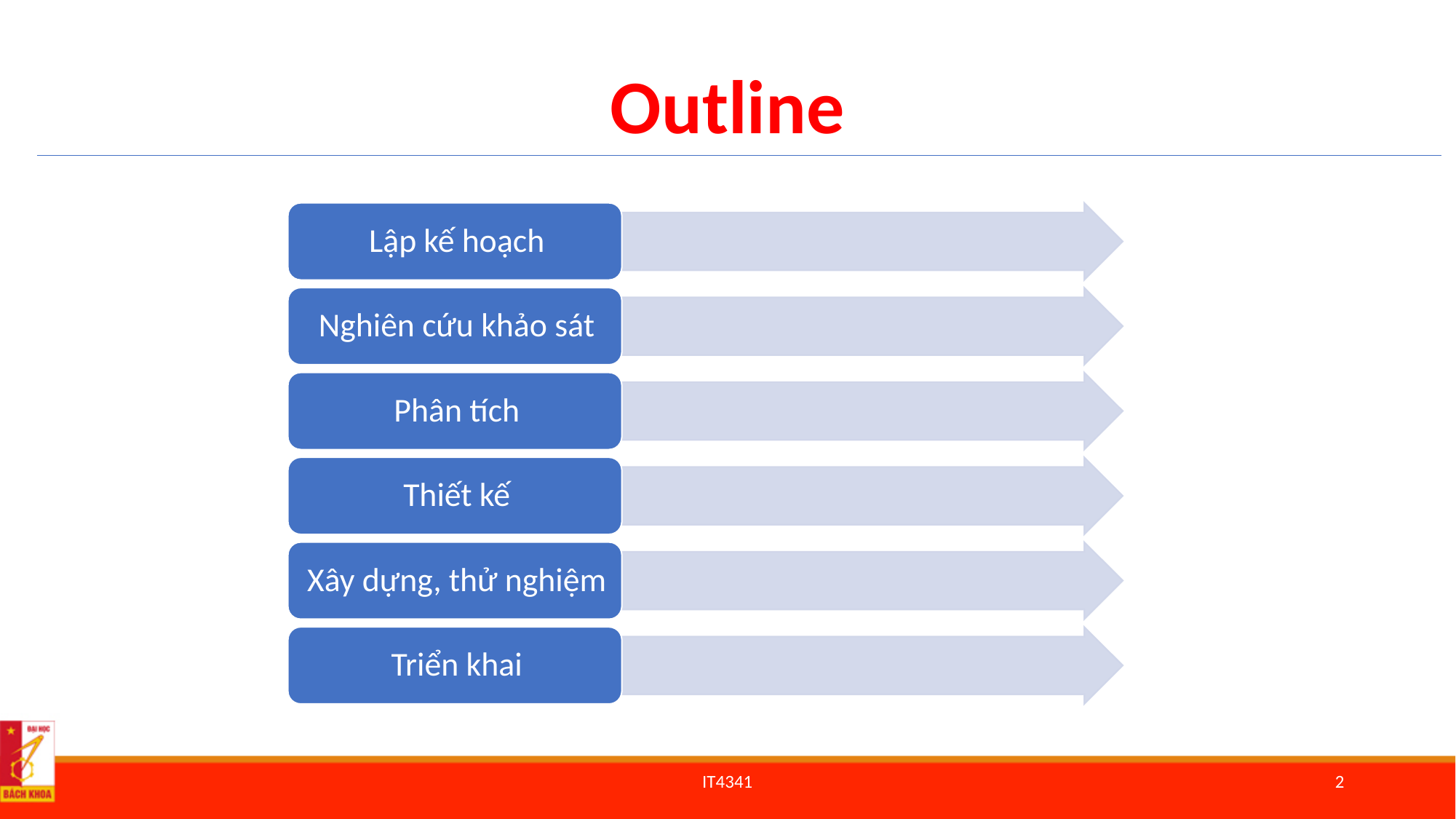

Outline
Lập kế hoạch
Nghiên cứu khảo sát
Phân tích
Thiết kế
Xây dựng, thử nghiệm
Triển khai
IT4341
2